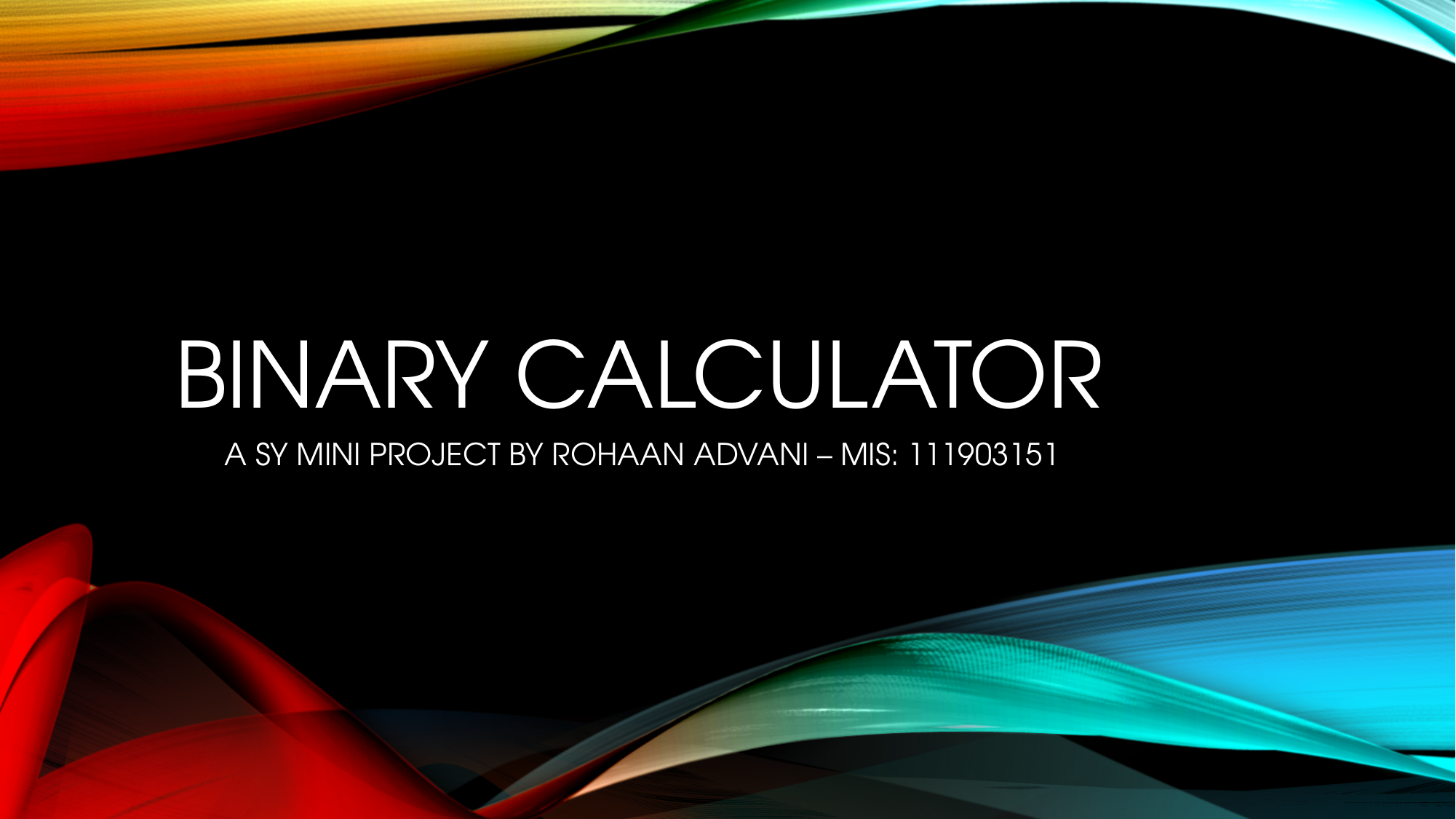

# BINARY CALCULATOR
      A SY MINI PROJECT BY ROHAAN ADVANI – MIS: 111903151